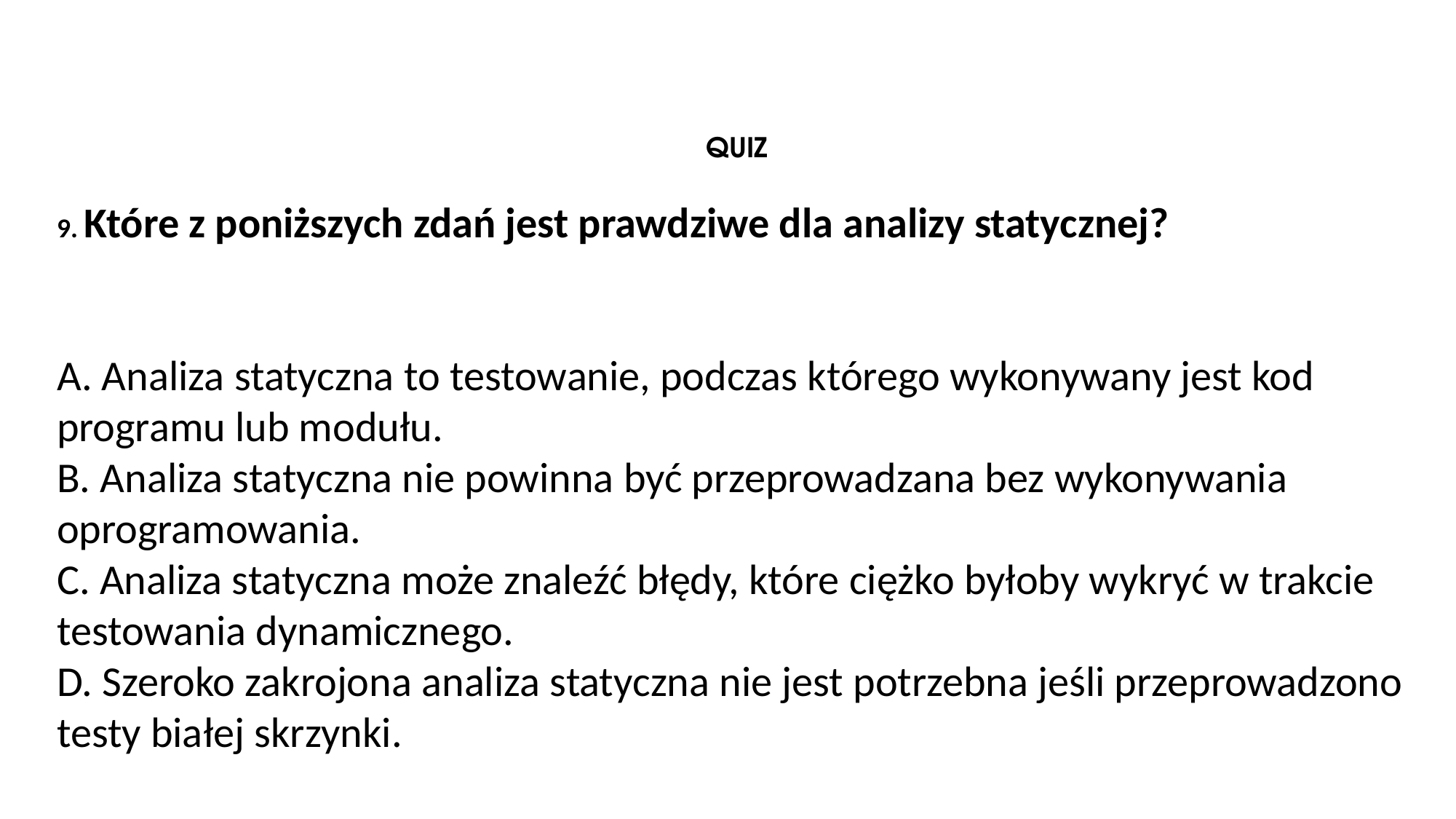

QUIZ

9. Które z poniższych zdań jest prawdziwe dla analizy statycznej?

A. Analiza statyczna to testowanie, podczas którego wykonywany jest kod programu lub modułu.
B. Analiza statyczna nie powinna być przeprowadzana bez wykonywania oprogramowania.
C. Analiza statyczna może znaleźć błędy, które ciężko byłoby wykryć w trakcie testowania dynamicznego.
D. Szeroko zakrojona analiza statyczna nie jest potrzebna jeśli przeprowadzono testy białej skrzynki.